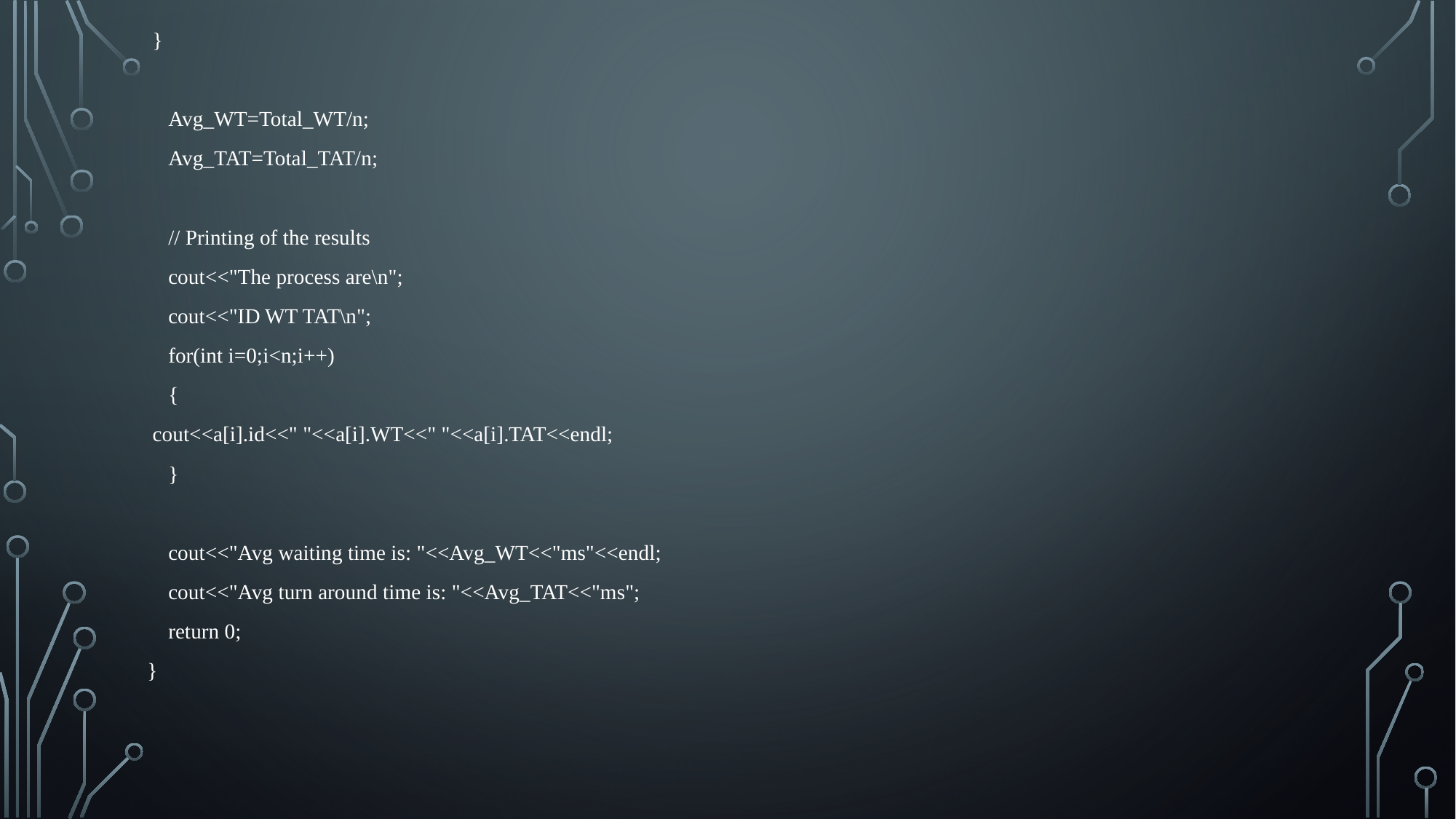

}

    Avg_WT=Total_WT/n;
    Avg_TAT=Total_TAT/n;

    // Printing of the results
    cout<<"The process are\n";
    cout<<"ID WT TAT\n";
    for(int i=0;i<n;i++)
    {
 cout<<a[i].id<<" "<<a[i].WT<<" "<<a[i].TAT<<endl;
    }

    cout<<"Avg waiting time is: "<<Avg_WT<<"ms"<<endl;
    cout<<"Avg turn around time is: "<<Avg_TAT<<"ms";
    return 0;
}